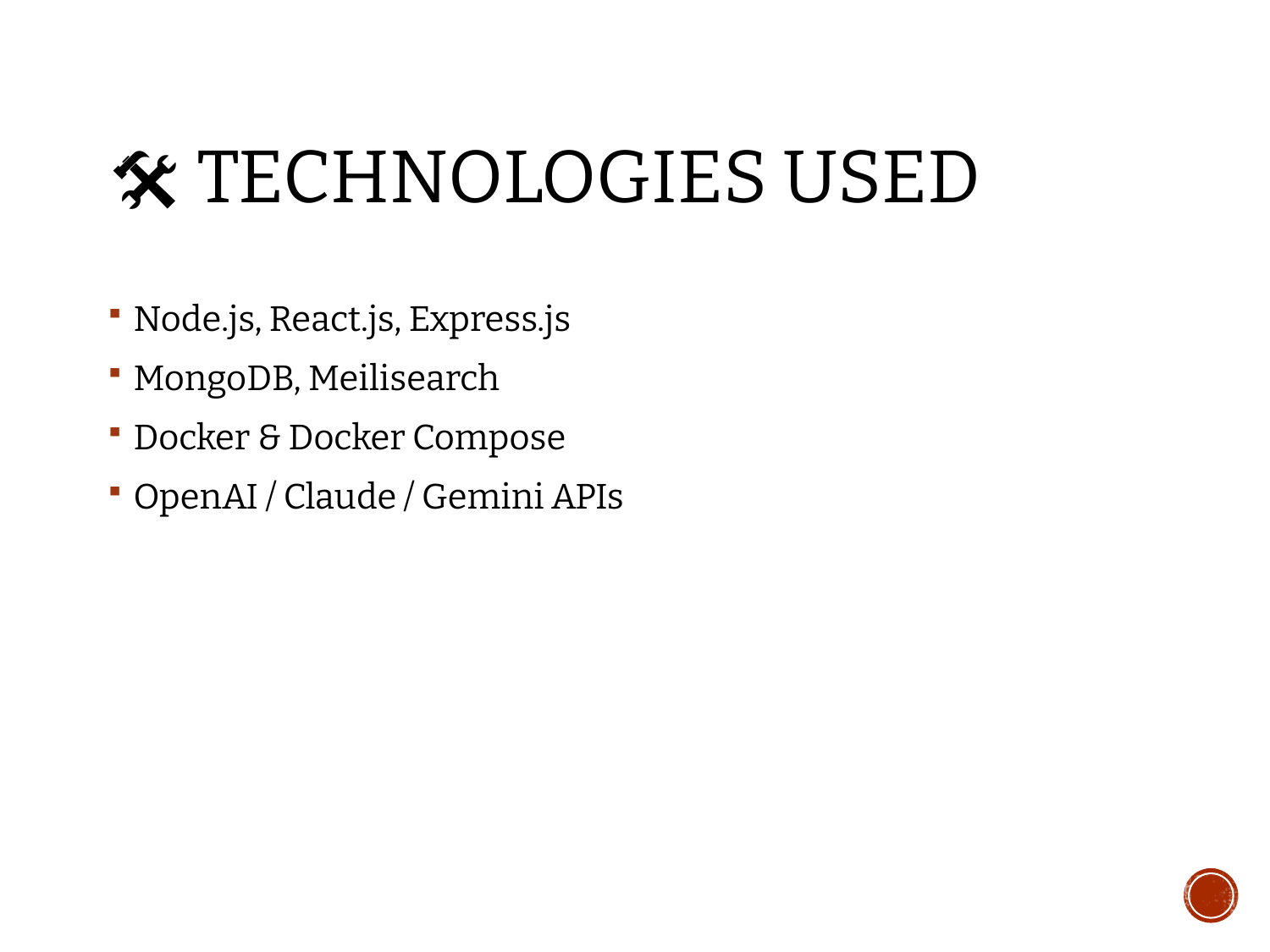

# 🛠️ Technologies Used
Node.js, React.js, Express.js
MongoDB, Meilisearch
Docker & Docker Compose
OpenAI / Claude / Gemini APIs